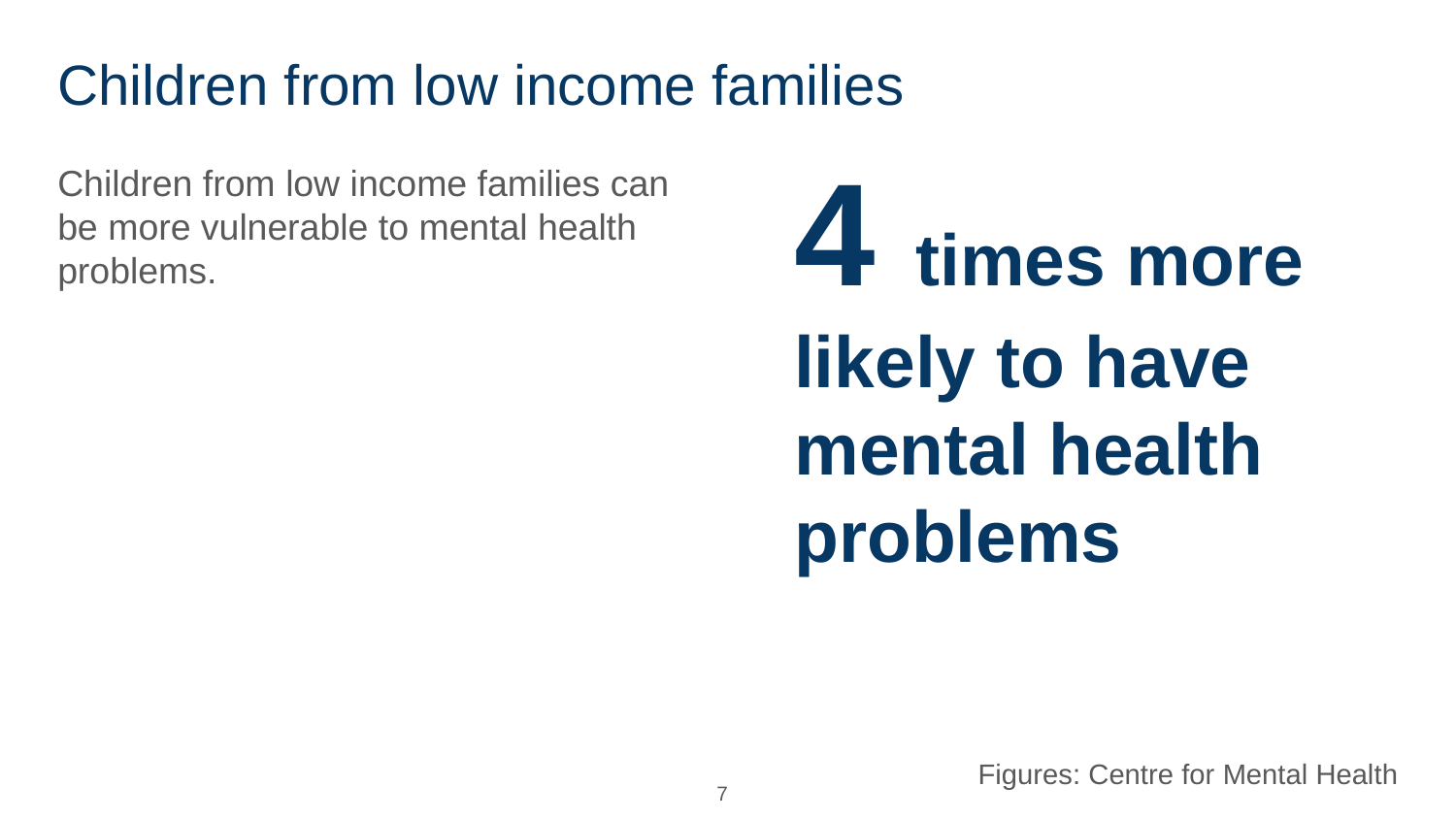

# Children from low income families
4 times more likely to have mental health problems

Figures: Centre for Mental Health

Children from low income families can be more vulnerable to mental health problems.

7